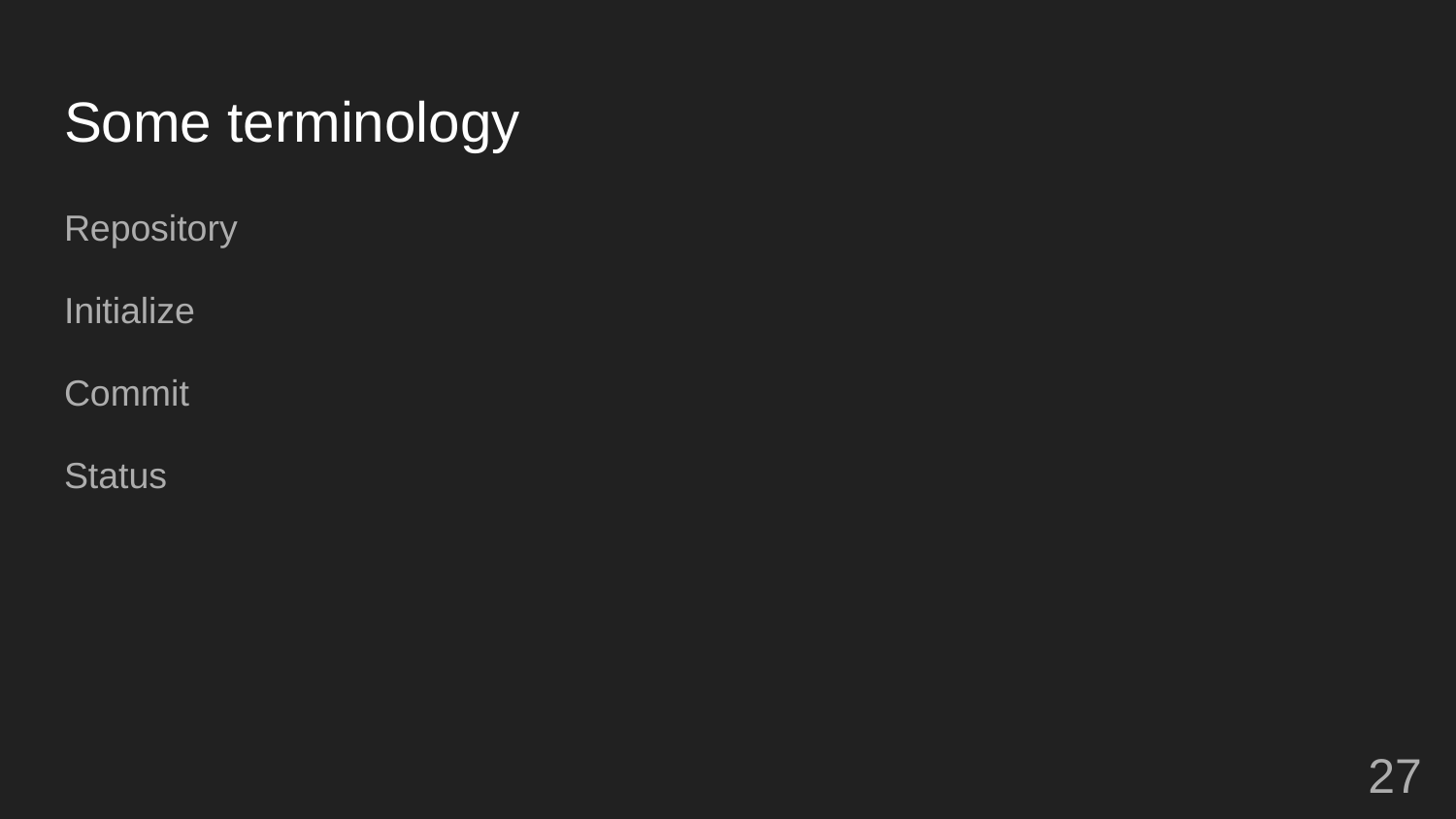

# Some terminology
Repository
Initialize
Commit
Status

27